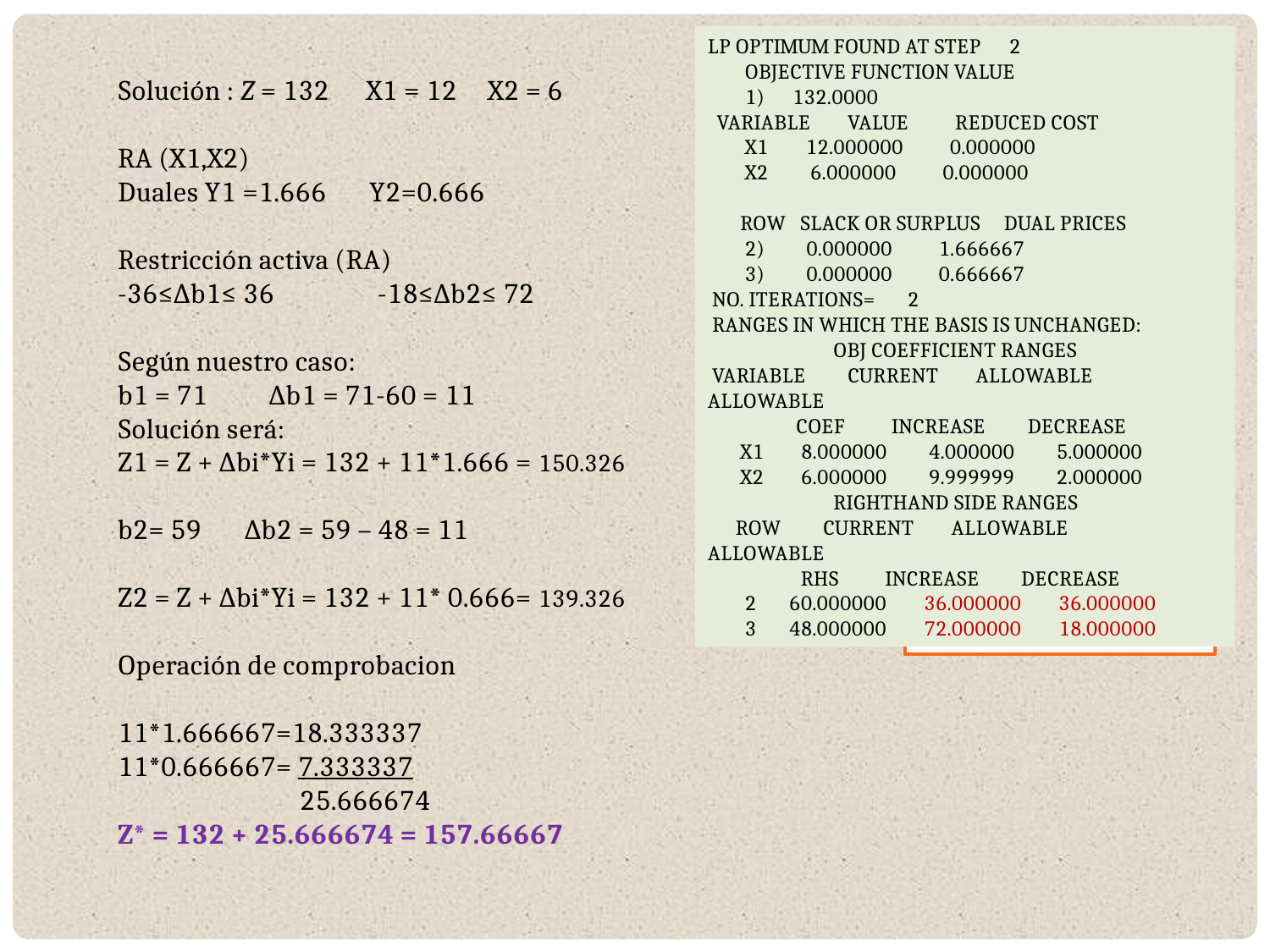

LP OPTIMUM FOUND AT STEP      2
        OBJECTIVE FUNCTION VALUE
        1)      132.0000
  VARIABLE        VALUE          REDUCED COST
        X1        12.000000          0.000000
        X2         6.000000          0.000000

       ROW   SLACK OR SURPLUS     DUAL PRICES
        2)         0.000000          1.666667
        3)         0.000000          0.666667
 NO. ITERATIONS=       2
 RANGES IN WHICH THE BASIS IS UNCHANGED:
                           OBJ COEFFICIENT RANGES
 VARIABLE         CURRENT        ALLOWABLE        ALLOWABLE
                   COEF          INCREASE         DECREASE
       X1        8.000000         4.000000         5.000000
       X2        6.000000         9.999999         2.000000
                           RIGHTHAND SIDE RANGES
      ROW         CURRENT        ALLOWABLE        ALLOWABLE
                    RHS          INCREASE         DECREASE
        2       60.000000        36.000000        36.000000
        3       48.000000        72.000000        18.000000
Solución : Z = 132      X1 = 12     X2 = 6

RA (X1,X2)
Duales Y1 =1.666       Y2=0.666

Restricción activa (RA)
-36≤∆b1≤ 36	 -18≤∆b2≤ 72

Según nuestro caso:
b1 = 71          ∆b1 = 71-60 = 11
Solución será:
Z1 = Z + ∆bi*Yi = 132 + 11*1.666 = 150.326

b2= 59 	∆b2 = 59 – 48 = 11

Z2 = Z + ∆bi*Yi = 132 + 11* 0.666= 139.326

Operación de comprobacion

11*1.666667=18.333337
11*0.666667= 7.333337
	         25.666674
Z* = 132 + 25.666674 = 157.66667